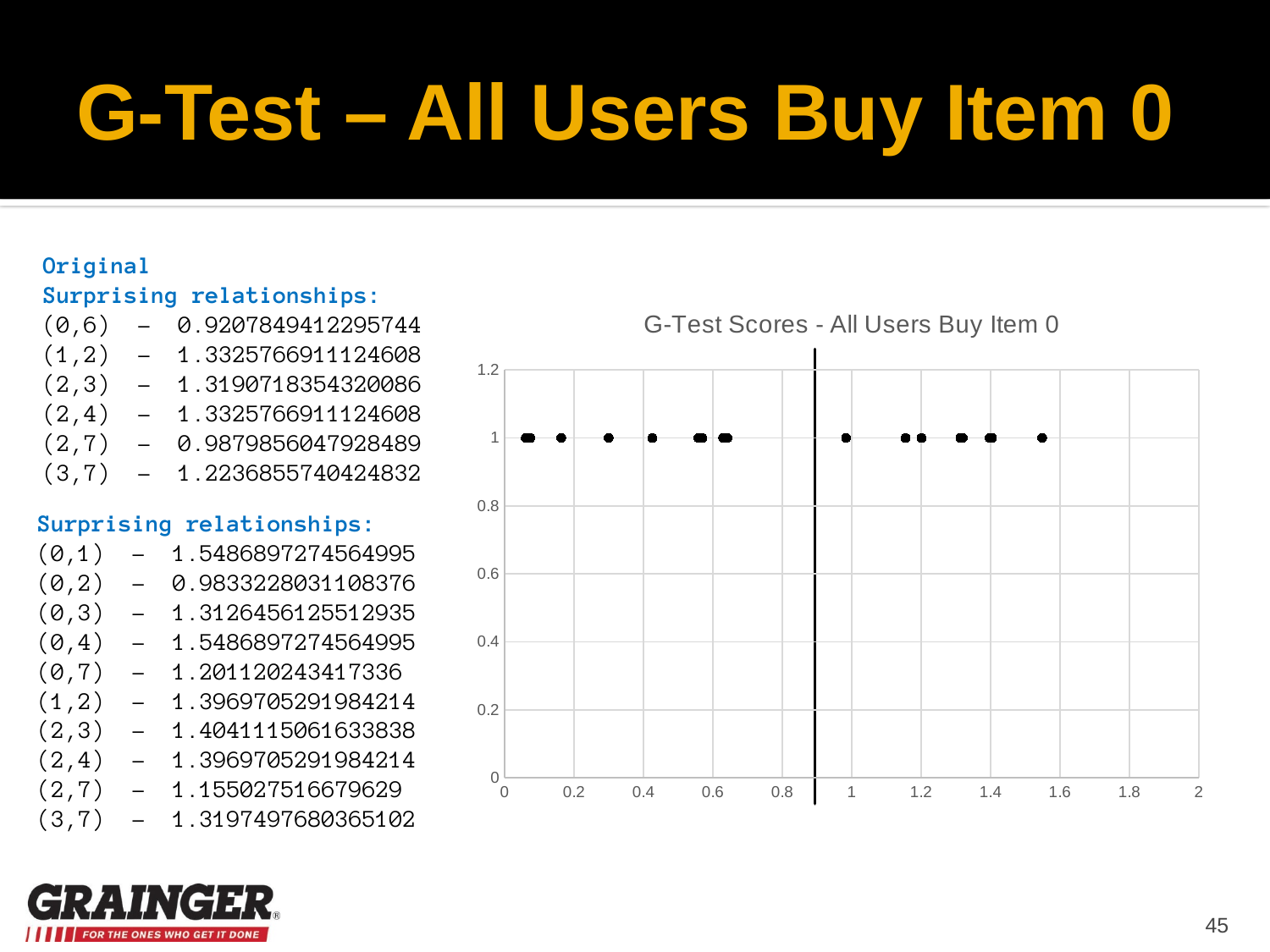

# G-Test – All Users Buy Item 0
Original
Surprising relationships:
(0,6)  -  0.9207849412295744
(1,2)  -  1.3325766911124608
(2,3)  -  1.3190718354320086
(2,4)  -  1.3325766911124608
(2,7)  -  0.9879856047928489
(3,7)  -  1.2236855740424832

### Chart: G-Test Scores - All Users Buy Item 0

| Category |  |
|---|---|
Surprising relationships:
(0,1)  -  1.5486897274564995
(0,2)  -  0.9833228031108376
(0,3)  -  1.3126456125512935
(0,4)  -  1.5486897274564995
(0,7)  -  1.201120243417336
(1,2)  -  1.3969705291984214
(2,3)  -  1.4041115061633838
(2,4)  -  1.3969705291984214
(2,7)  -  1.155027516679629
(3,7)  -  1.3197497680365102
45